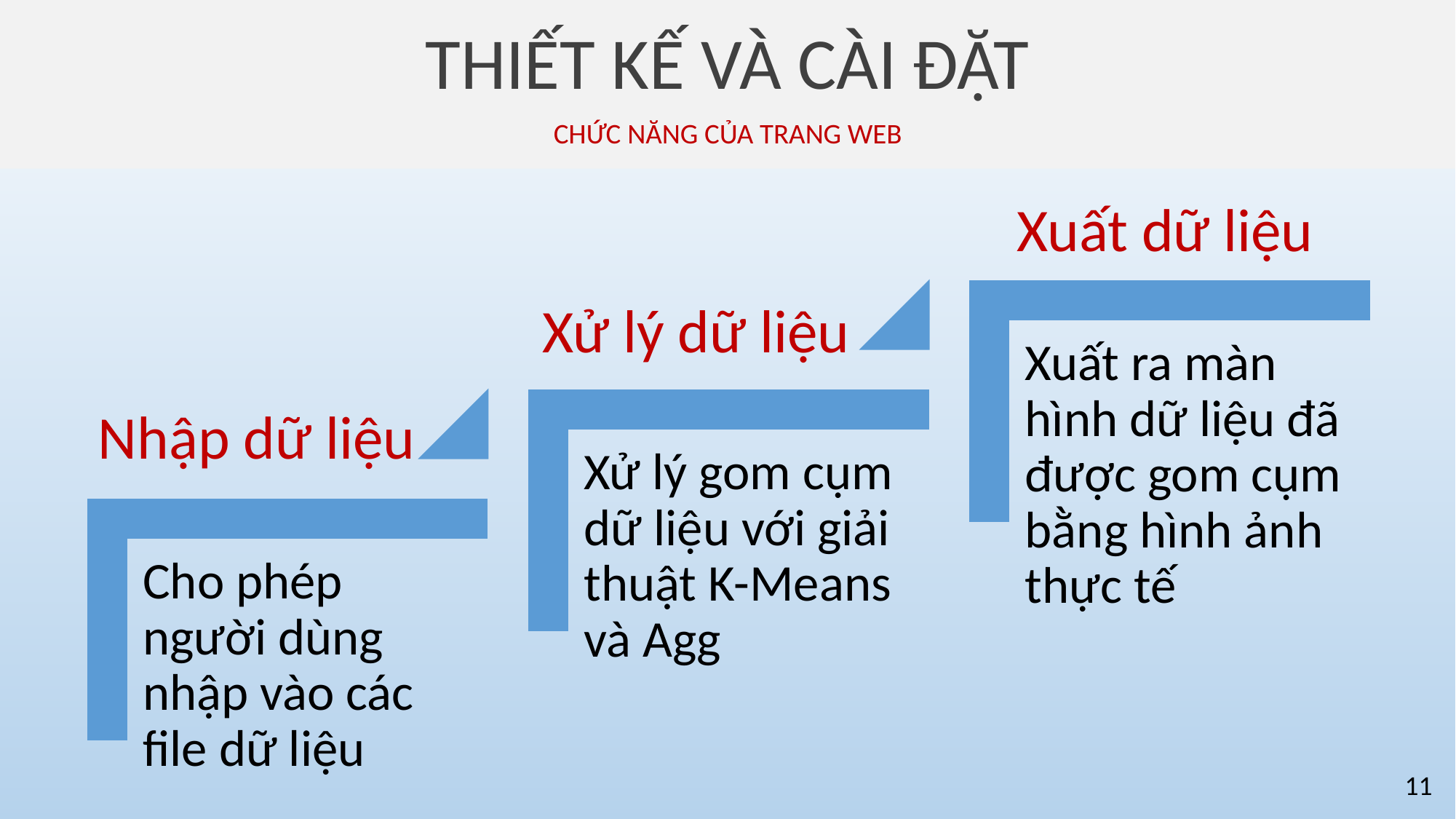

THIẾT KẾ VÀ CÀI ĐẶT
CHỨC NĂNG CỦA TRANG WEB
Xuất dữ liệu
Cho phép người dùng nhập vào các file dữ liệu
Xử lý gom cụm dữ liệu với giải thuật K-Means và Agg
Xuất ra màn hình dữ liệu đã được gom cụm bằng hình ảnh thực tế
Xử lý dữ liệu
Nhập dữ liệu
11